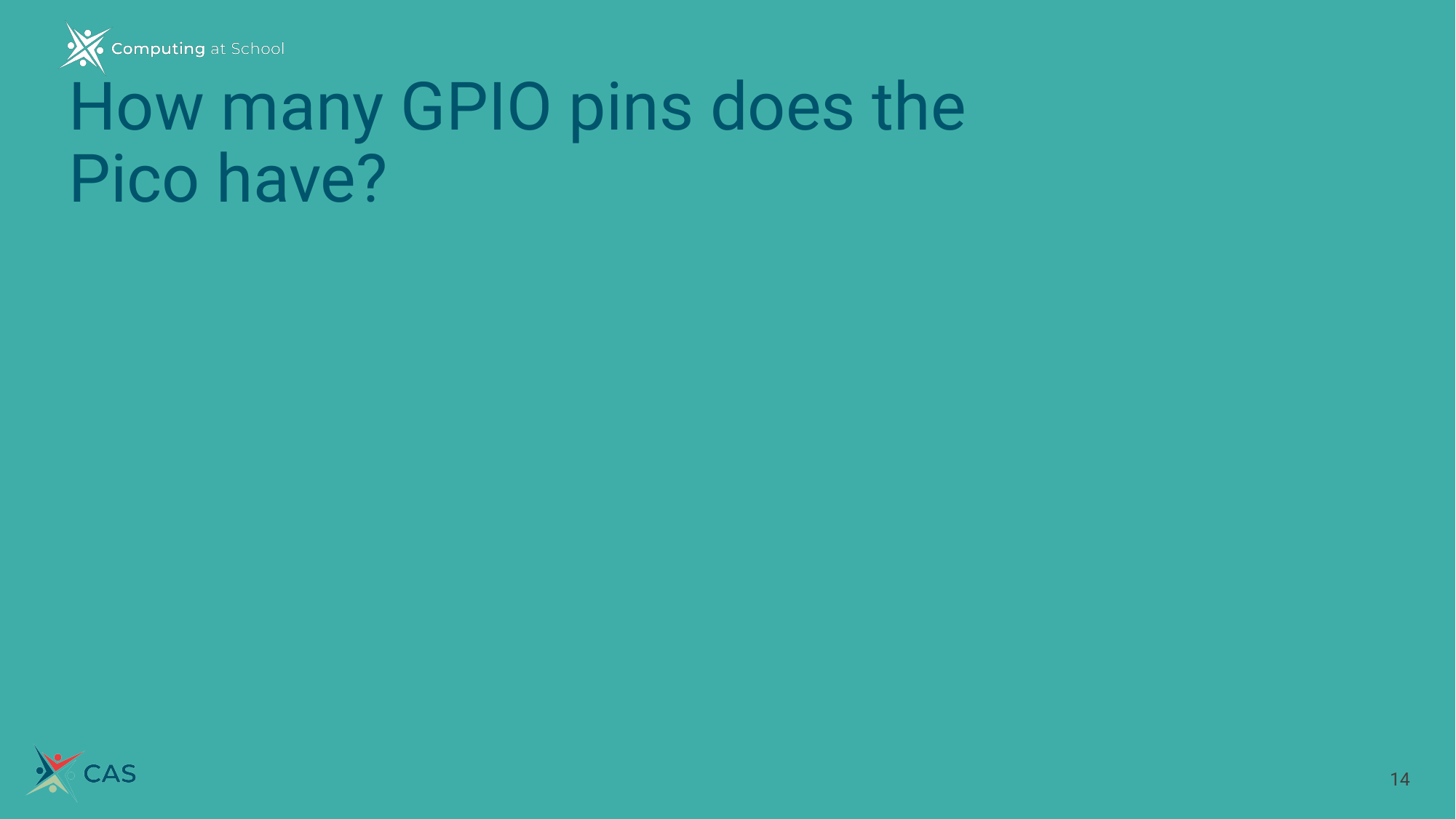

# How many GPIO pins does the Pico have?

14